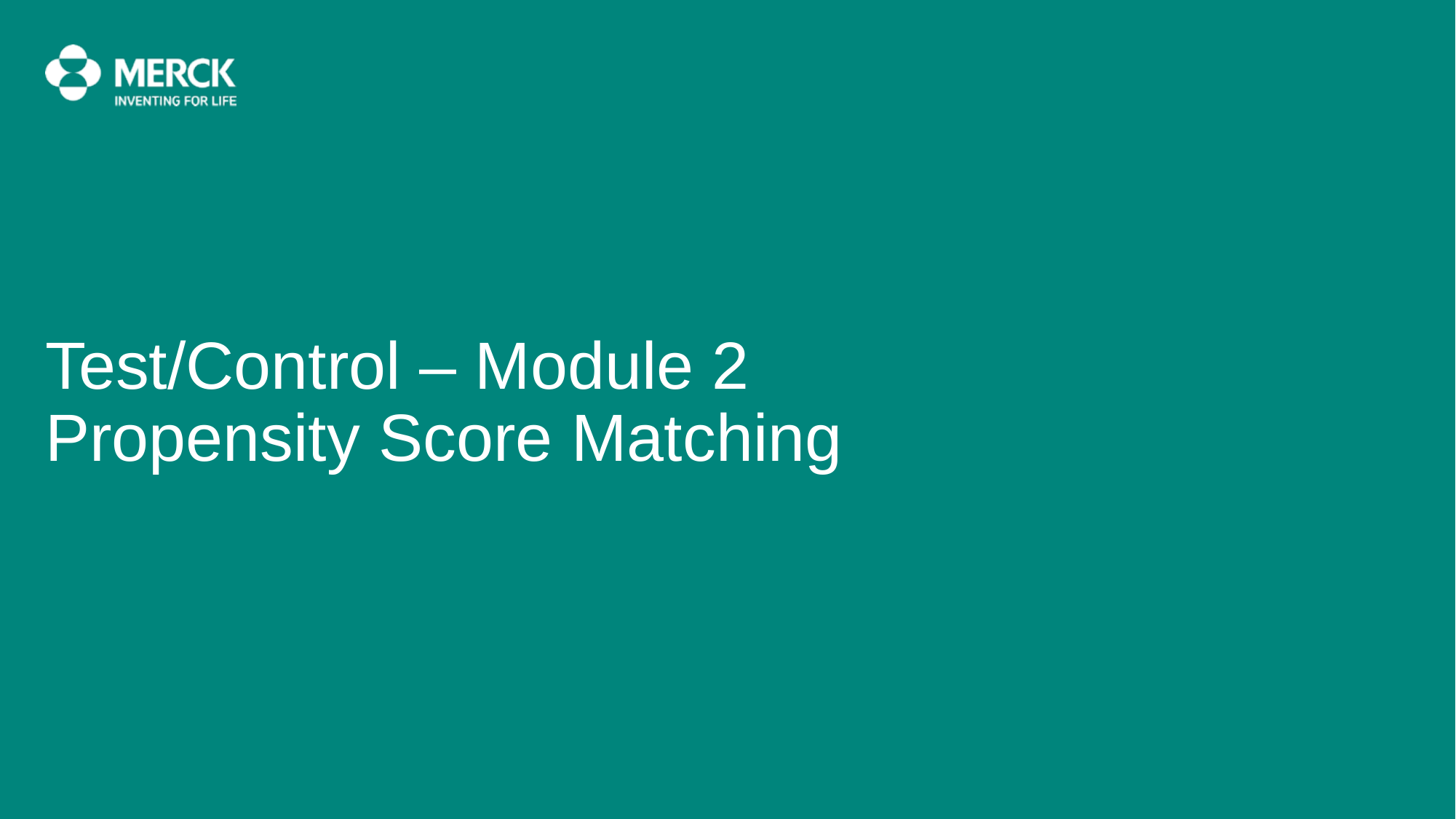

# Test/Control – Module 2 Propensity Score Matching